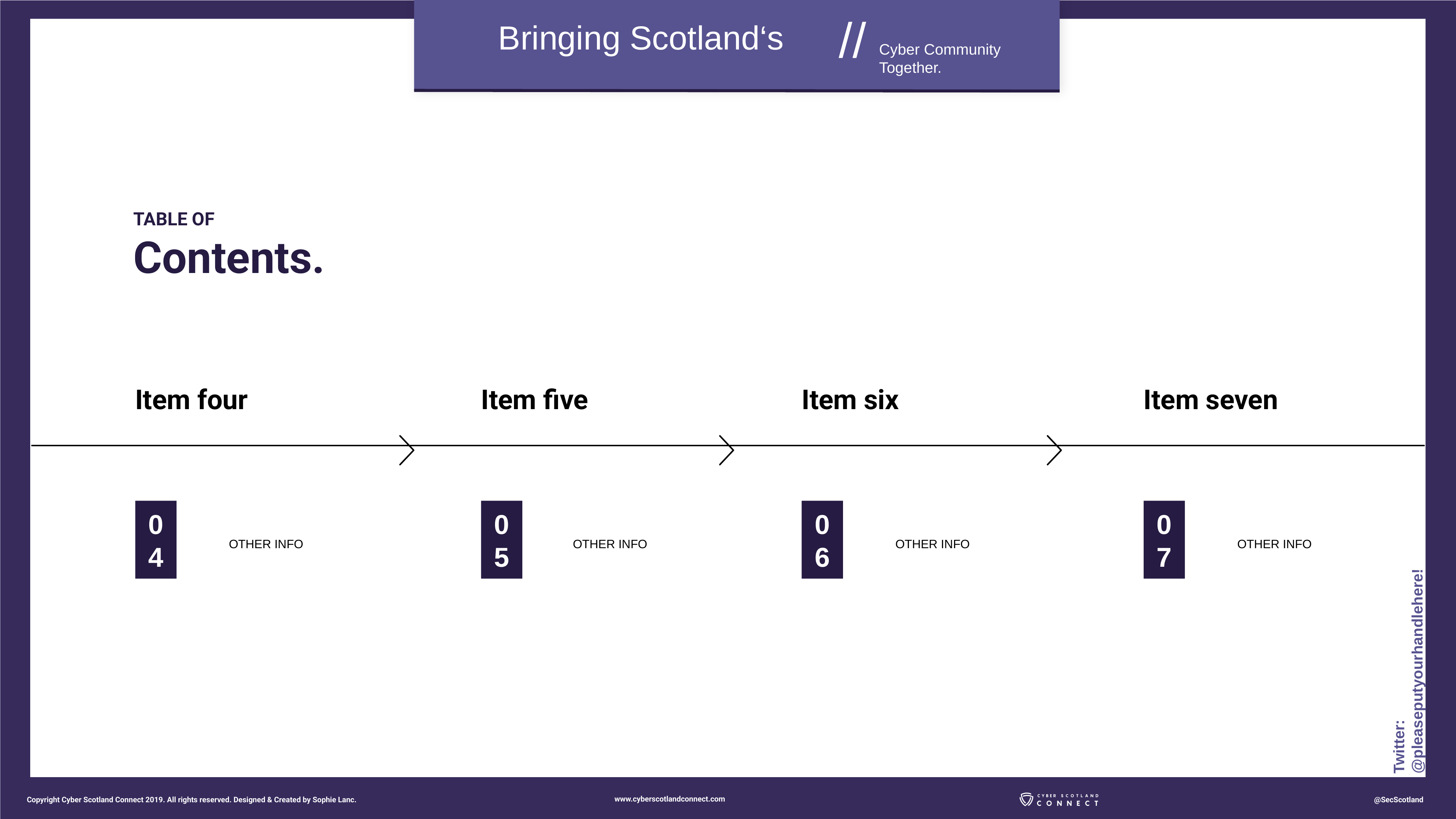

TABLE OF
Contents.
Item four
0
4
Item five
0
5
Item six
0
6
Item seven
0
7

OTHER INFO
OTHER INFO
OTHER INFO
OTHER INFO
Twitter: @pleaseputyourhandlehere!